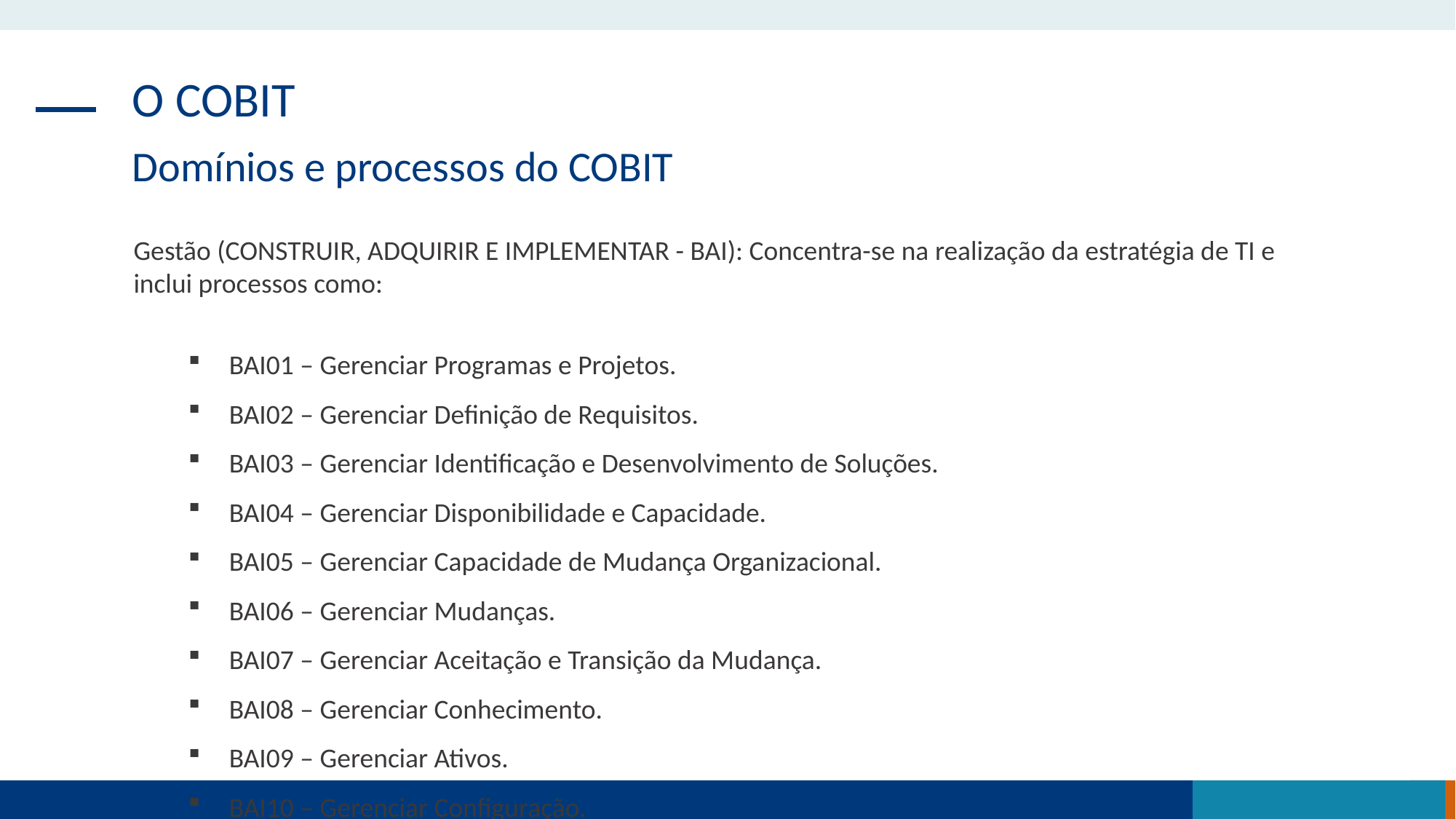

O COBIT
Domínios e processos do COBIT
Gestão (CONSTRUIR, ADQUIRIR E IMPLEMENTAR - BAI): Concentra-se na realização da estratégia de TI e inclui processos como:

BAI01 – Gerenciar Programas e Projetos.
BAI02 – Gerenciar Definição de Requisitos.
BAI03 – Gerenciar Identificação e Desenvolvimento de Soluções.
BAI04 – Gerenciar Disponibilidade e Capacidade.
BAI05 – Gerenciar Capacidade de Mudança Organizacional.
BAI06 – Gerenciar Mudanças.
BAI07 – Gerenciar Aceitação e Transição da Mudança.
BAI08 – Gerenciar Conhecimento.
BAI09 – Gerenciar Ativos.
BAI10 – Gerenciar Configuração.